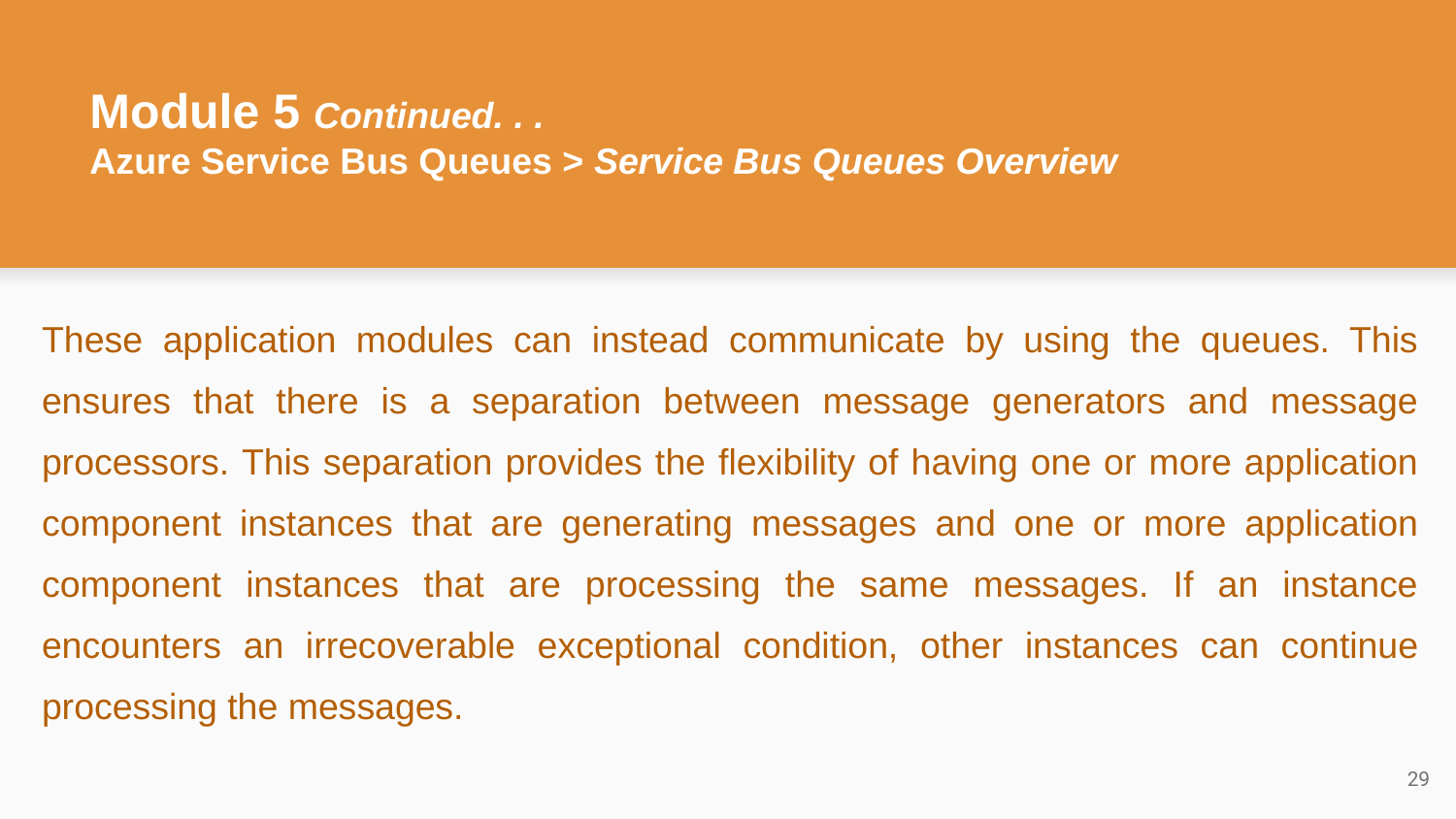

# Module 5 Continued. . .
Azure Service Bus Queues > Service Bus Queues Overview

These application modules can instead communicate by using the queues. This ensures that there is a separation between message generators and message processors. This separation provides the flexibility of having one or more application component instances that are generating messages and one or more application component instances that are processing the same messages. If an instance encounters an irrecoverable exceptional condition, other instances can continue processing the messages.
29